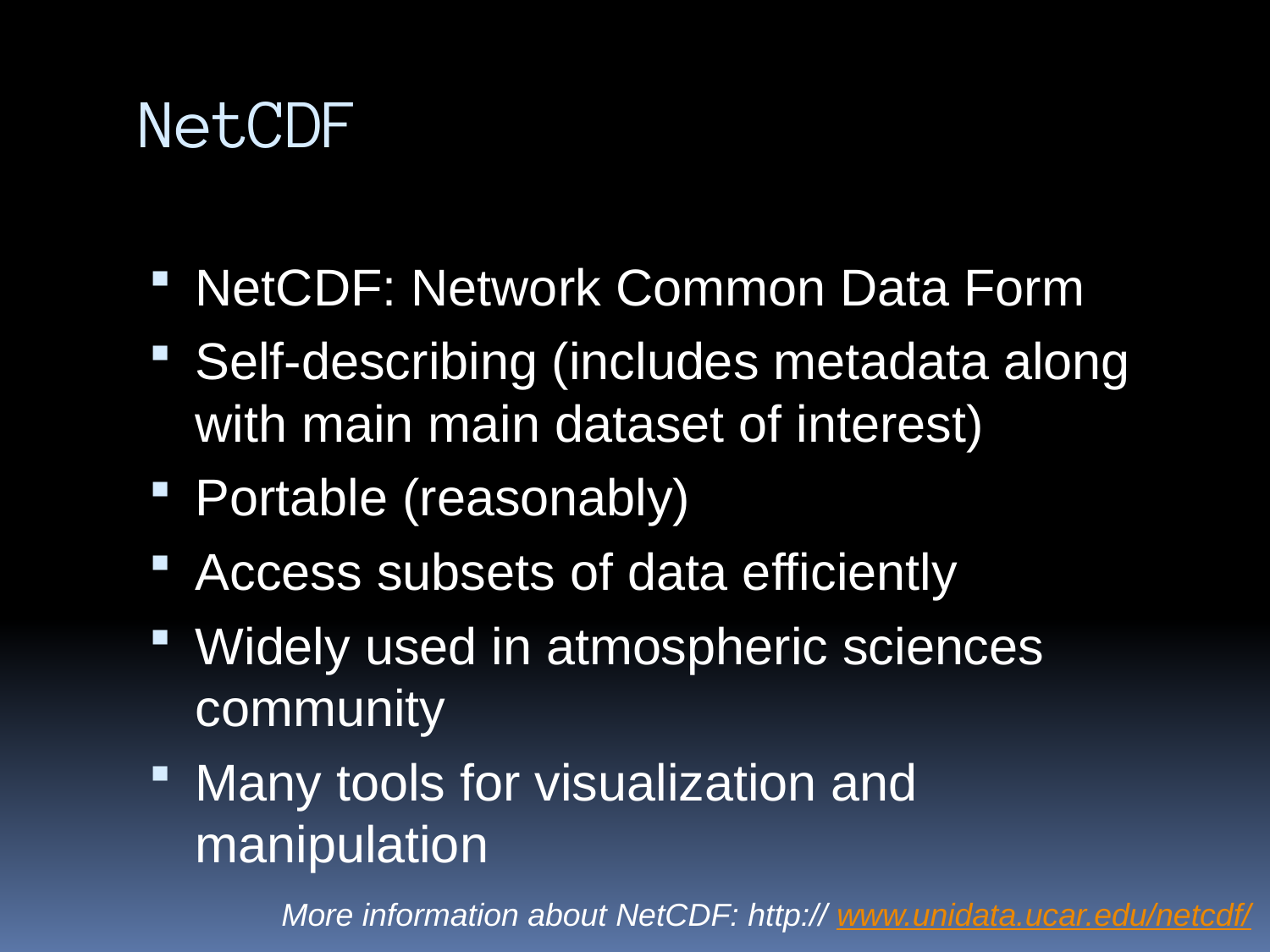

# NetCDF
NetCDF: Network Common Data Form
Self-describing (includes metadata along with main main dataset of interest)
Portable (reasonably)
Access subsets of data efficiently
Widely used in atmospheric sciences community
Many tools for visualization and manipulation
More information about NetCDF: http:// www.unidata.ucar.edu/netcdf/